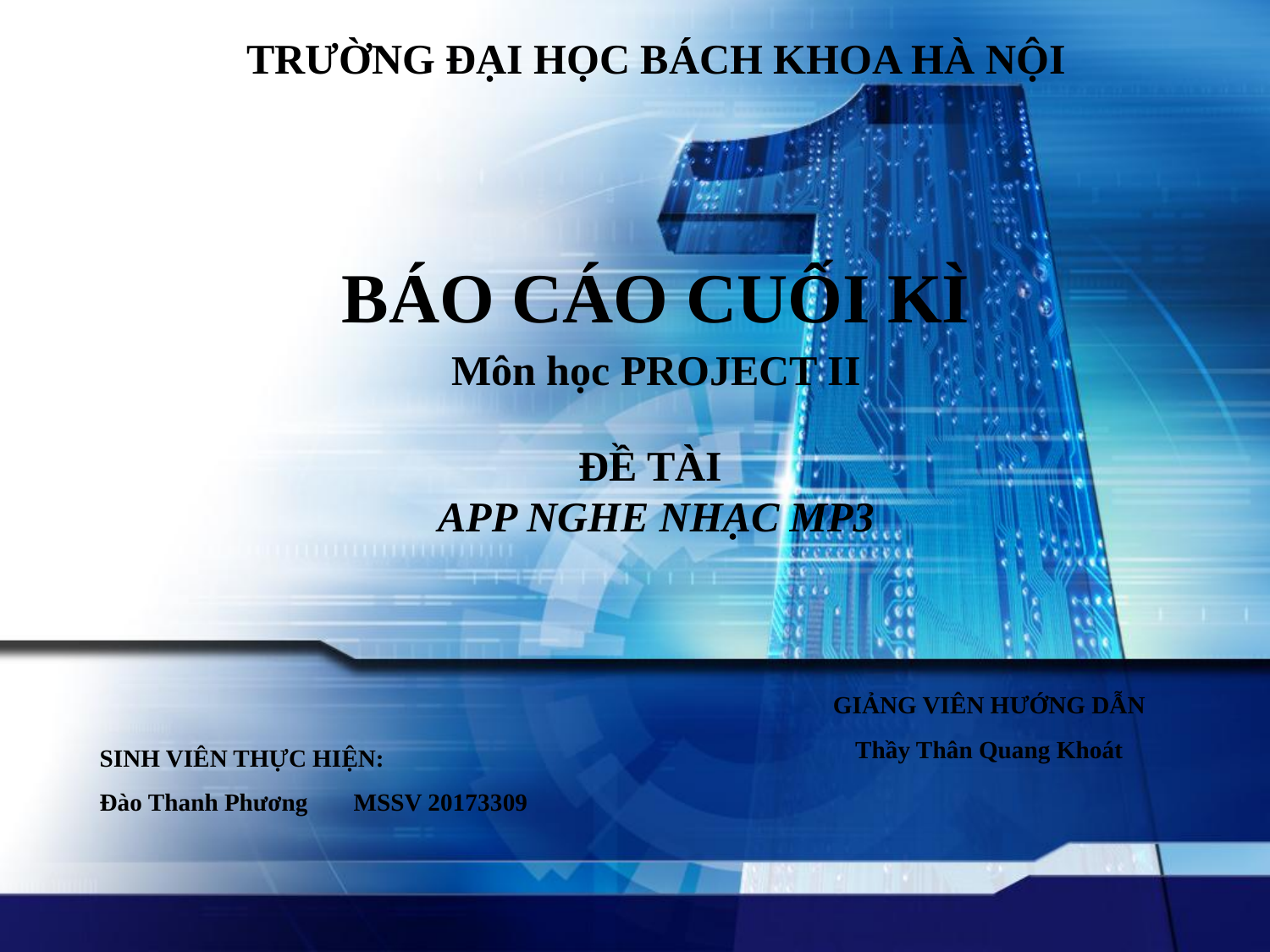

TRƯỜNG ĐẠI HỌC BÁCH KHOA HÀ NỘI
BÁO CÁO CUỐI KÌ
Môn học PROJECT II

ĐỀ TÀI
APP NGHE NHẠC MP3

GIẢNG VIÊN HƯỚNG DẪN
Thầy Thân Quang Khoát
# SINH VIÊN THỰC HIỆN: Đào Thanh Phương	MSSV 20173309